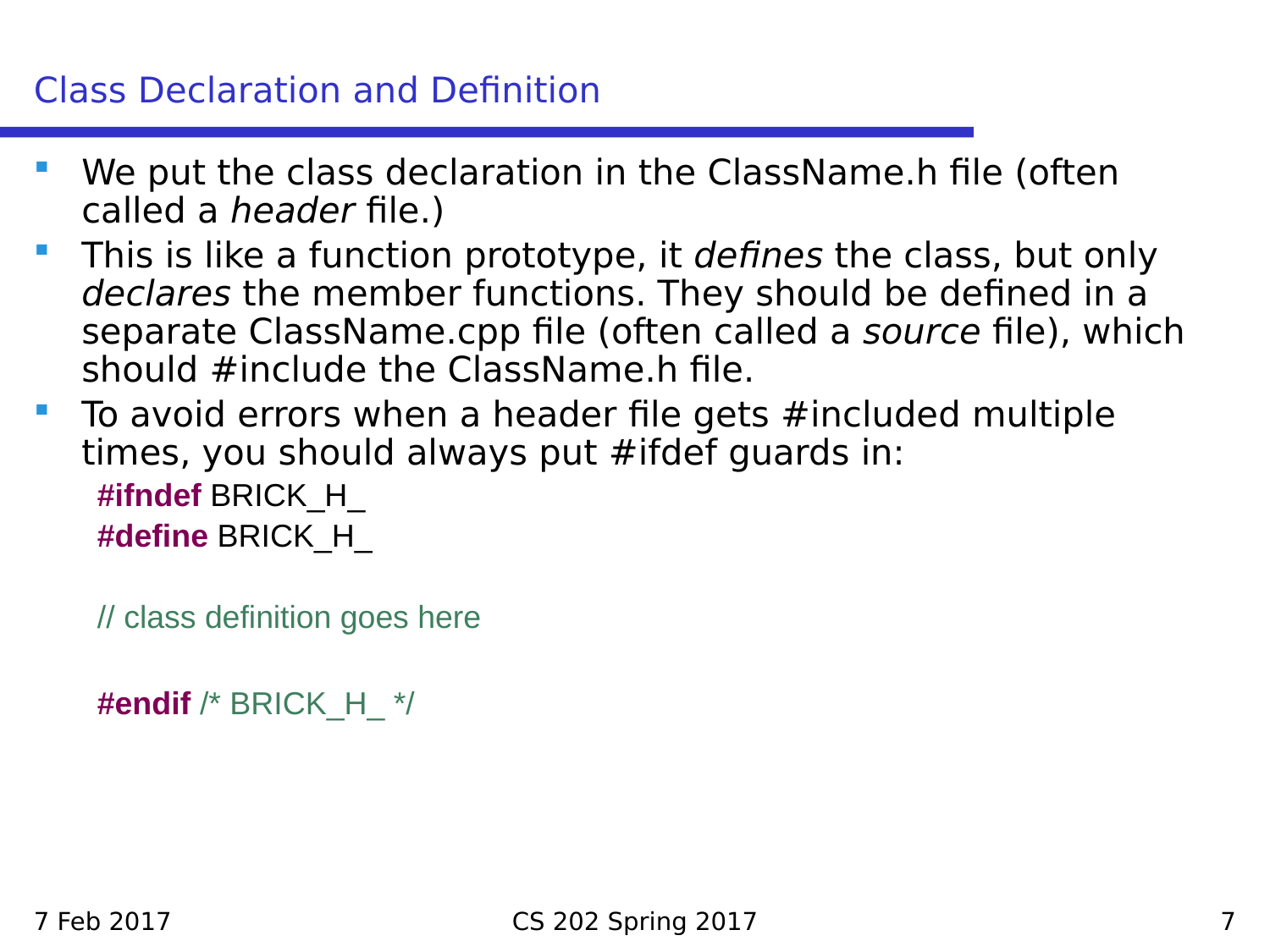

# Class Declaration and Definition
We put the class declaration in the ClassName.h file (often called a header file.)
This is like a function prototype, it defines the class, but only declares the member functions. They should be defined in a separate ClassName.cpp file (often called a source file), which should #include the ClassName.h file.
To avoid errors when a header file gets #included multiple times, you should always put #ifdef guards in:
#ifndef BRICK_H_
#define BRICK_H_

// class definition goes here

#endif /* BRICK_H_ */

7 Feb 2017
CS 202 Spring 2017
7